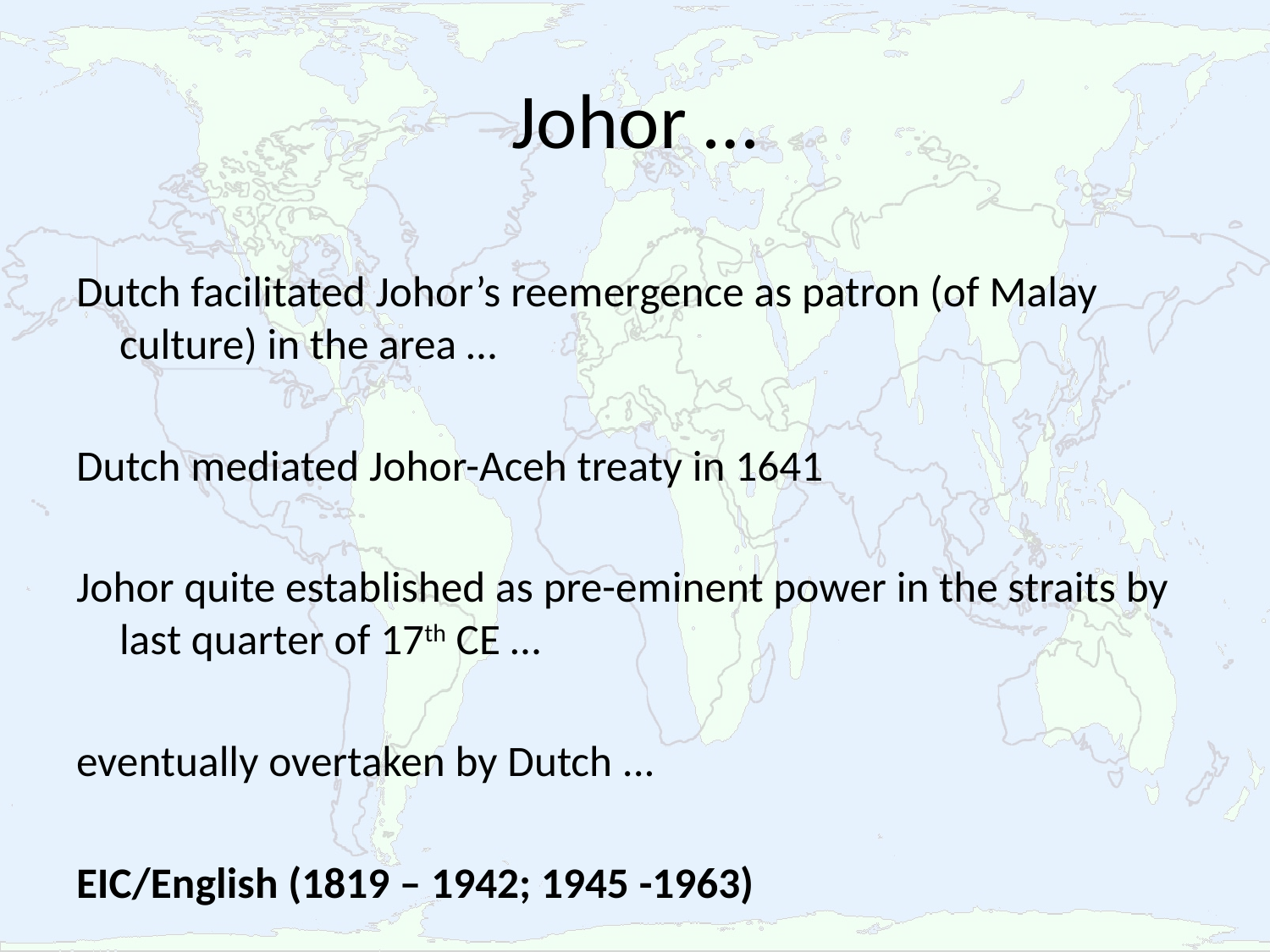

# Johor …

Dutch facilitated Johor’s reemergence as patron (of Malay culture) in the area …

Dutch mediated Johor-Aceh treaty in 1641

Johor quite established as pre-eminent power in the straits by last quarter of 17th CE …

eventually overtaken by Dutch ...

EIC/English (1819 – 1942; 1945 -1963)